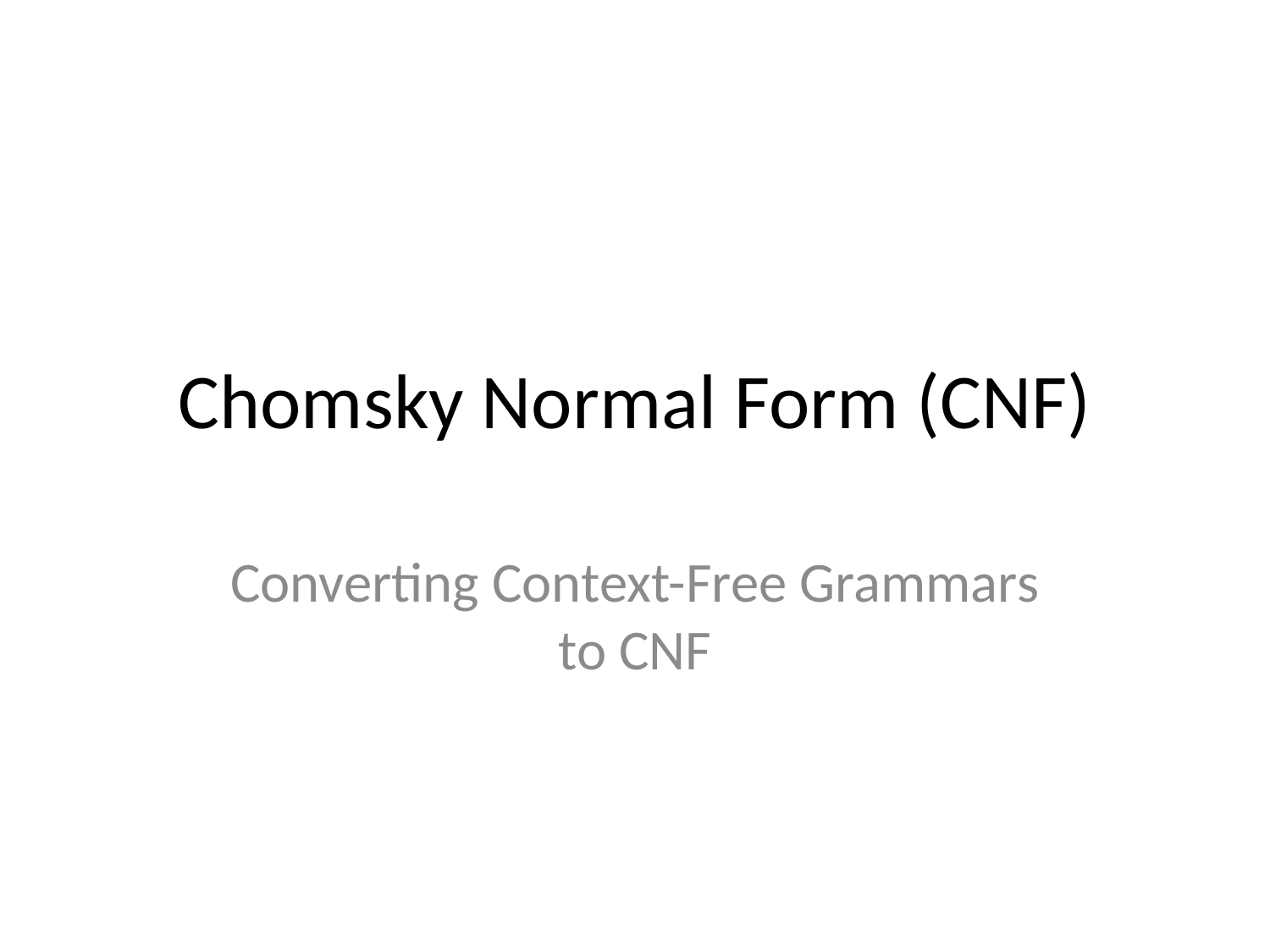

# Chomsky Normal Form (CNF)
Converting Context-Free Grammars to CNF